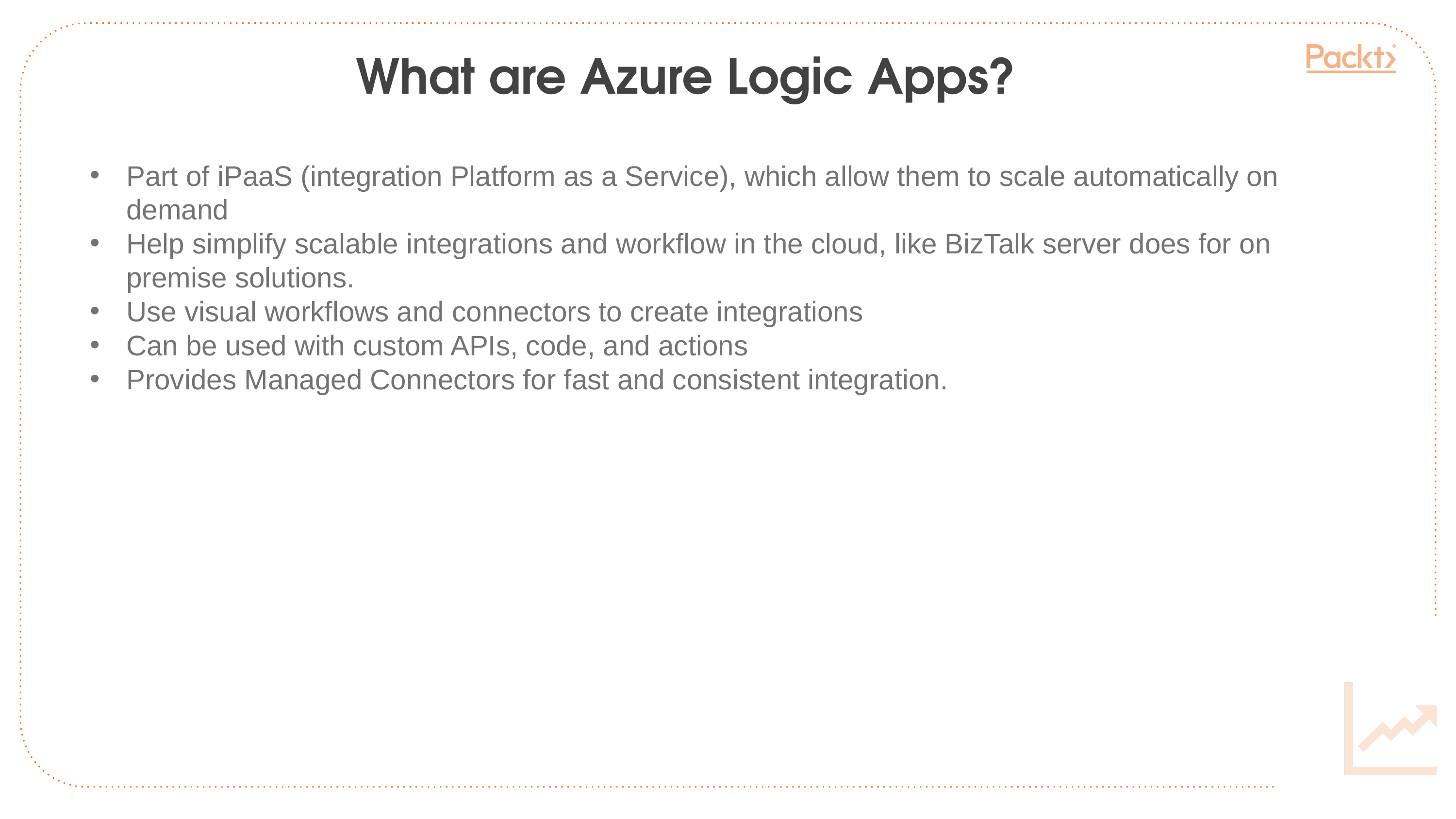

What are Azure Logic Apps?
Part of iPaaS (integration Platform as a Service), which allow them to scale automatically on demand
Help simplify scalable integrations and workflow in the cloud, like BizTalk server does for on premise solutions.
Use visual workflows and connectors to create integrations
Can be used with custom APIs, code, and actions
Provides Managed Connectors for fast and consistent integration.